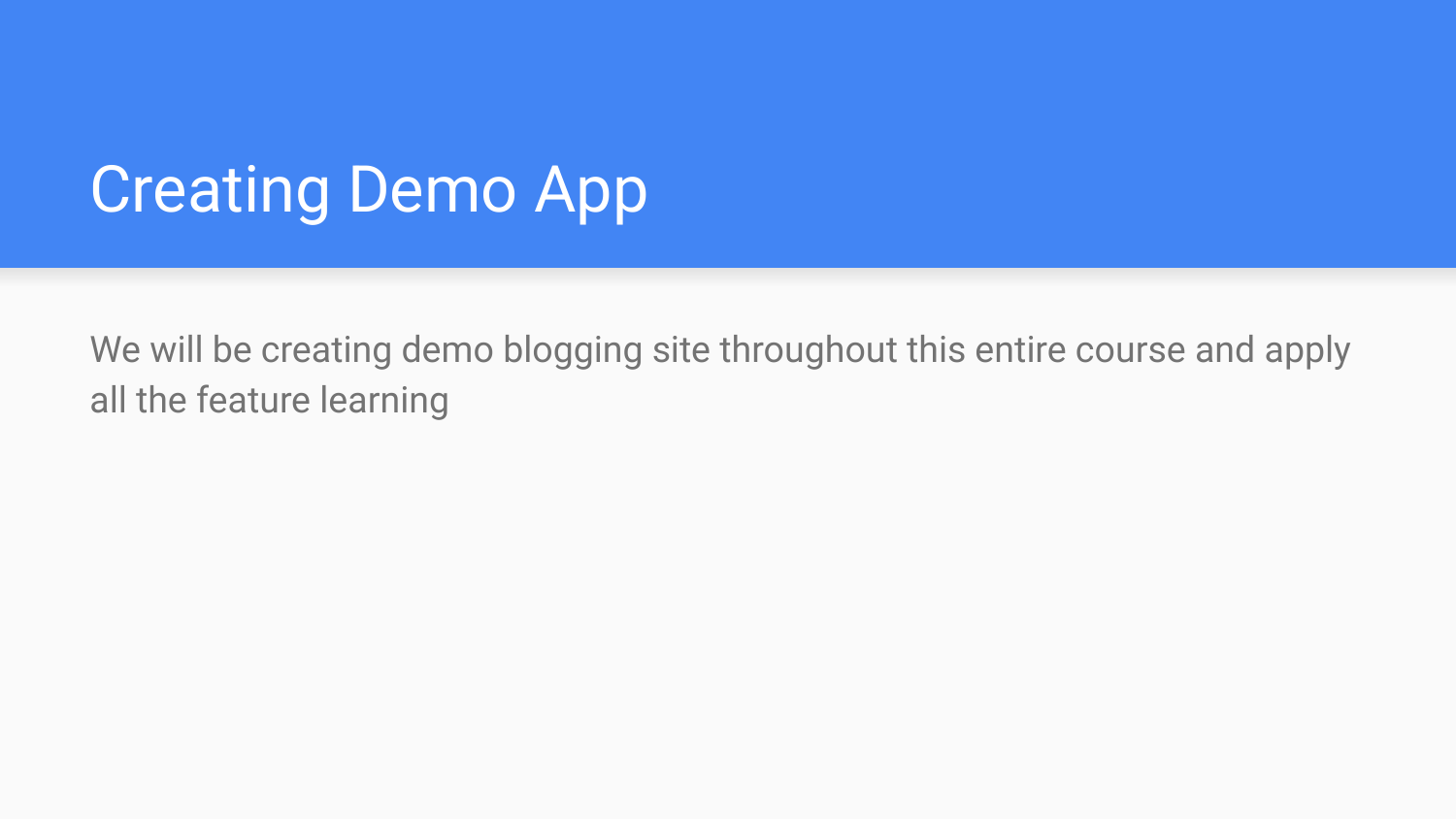

# Creating Demo App
We will be creating demo blogging site throughout this entire course and apply all the feature learning